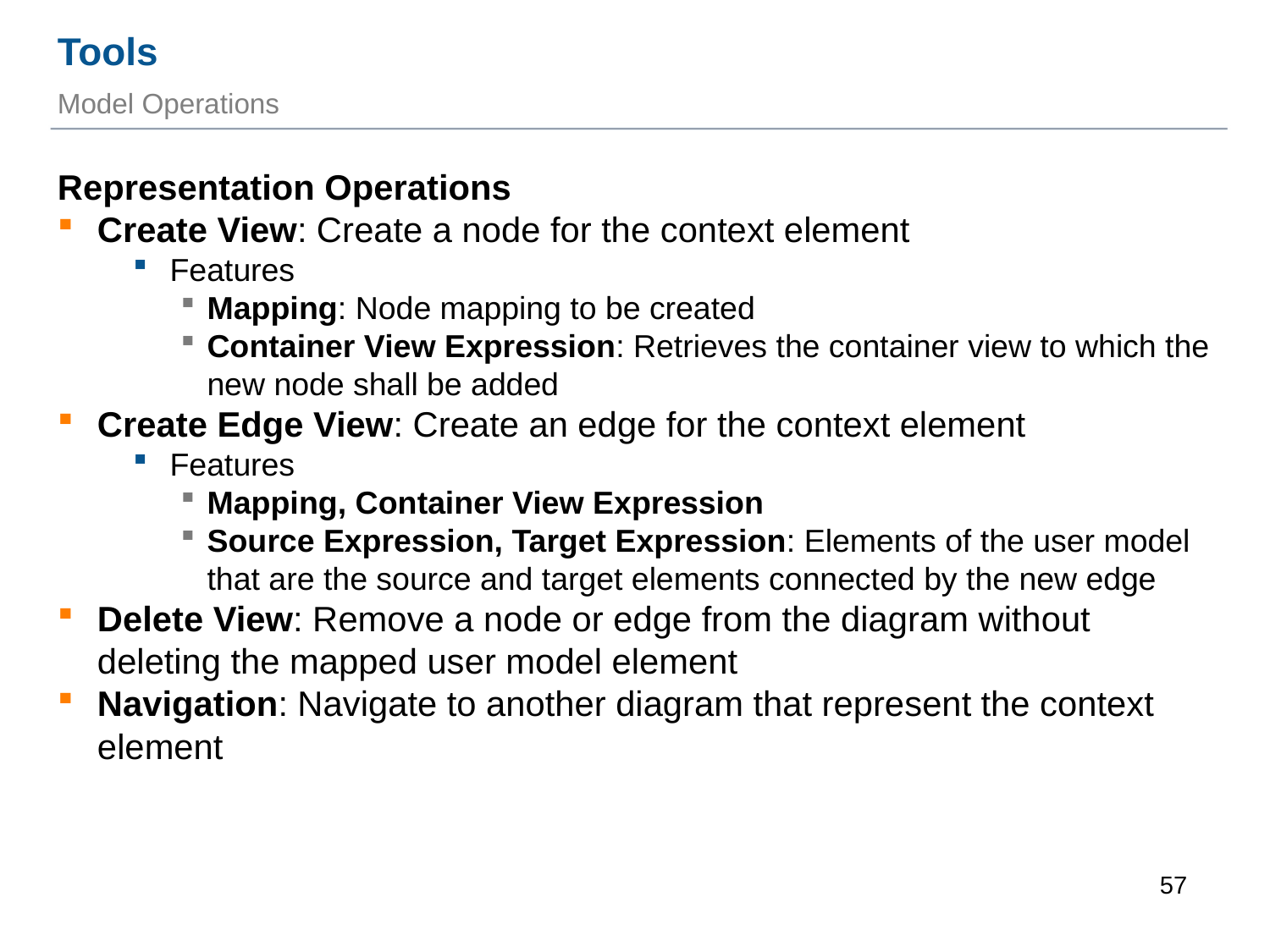

Tools
Model Operations
Representation Operations
Create View: Create a node for the context element
Features
Mapping: Node mapping to be created
Container View Expression: Retrieves the container view to which the new node shall be added
Create Edge View: Create an edge for the context element
Features
Mapping, Container View Expression
Source Expression, Target Expression: Elements of the user model that are the source and target elements connected by the new edge
Delete View: Remove a node or edge from the diagram without deleting the mapped user model element
Navigation: Navigate to another diagram that represent the context element
57